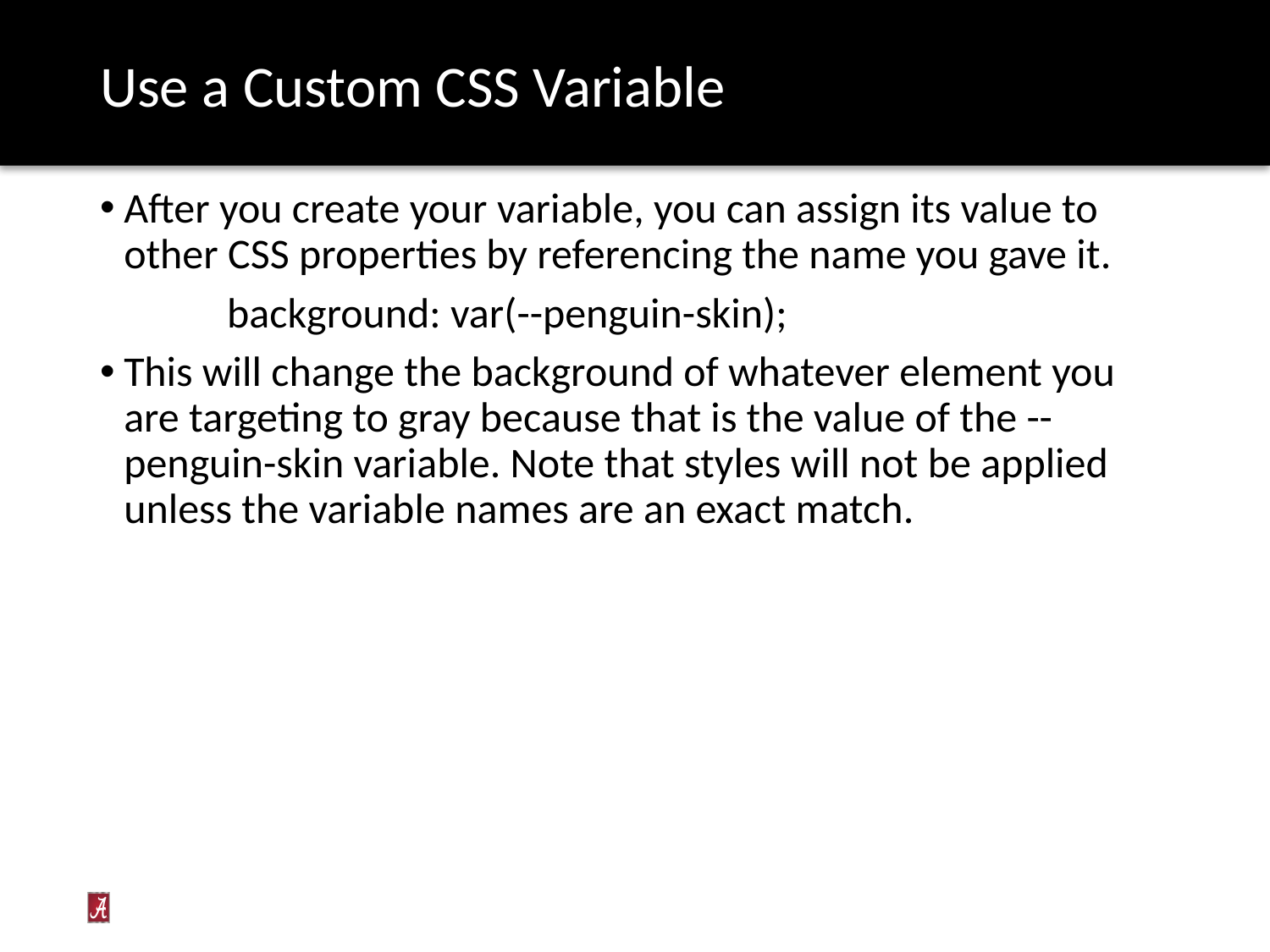

# Use a Custom CSS Variable
After you create your variable, you can assign its value to other CSS properties by referencing the name you gave it.
	background: var(--penguin-skin);
This will change the background of whatever element you are targeting to gray because that is the value of the --penguin-skin variable. Note that styles will not be applied unless the variable names are an exact match.